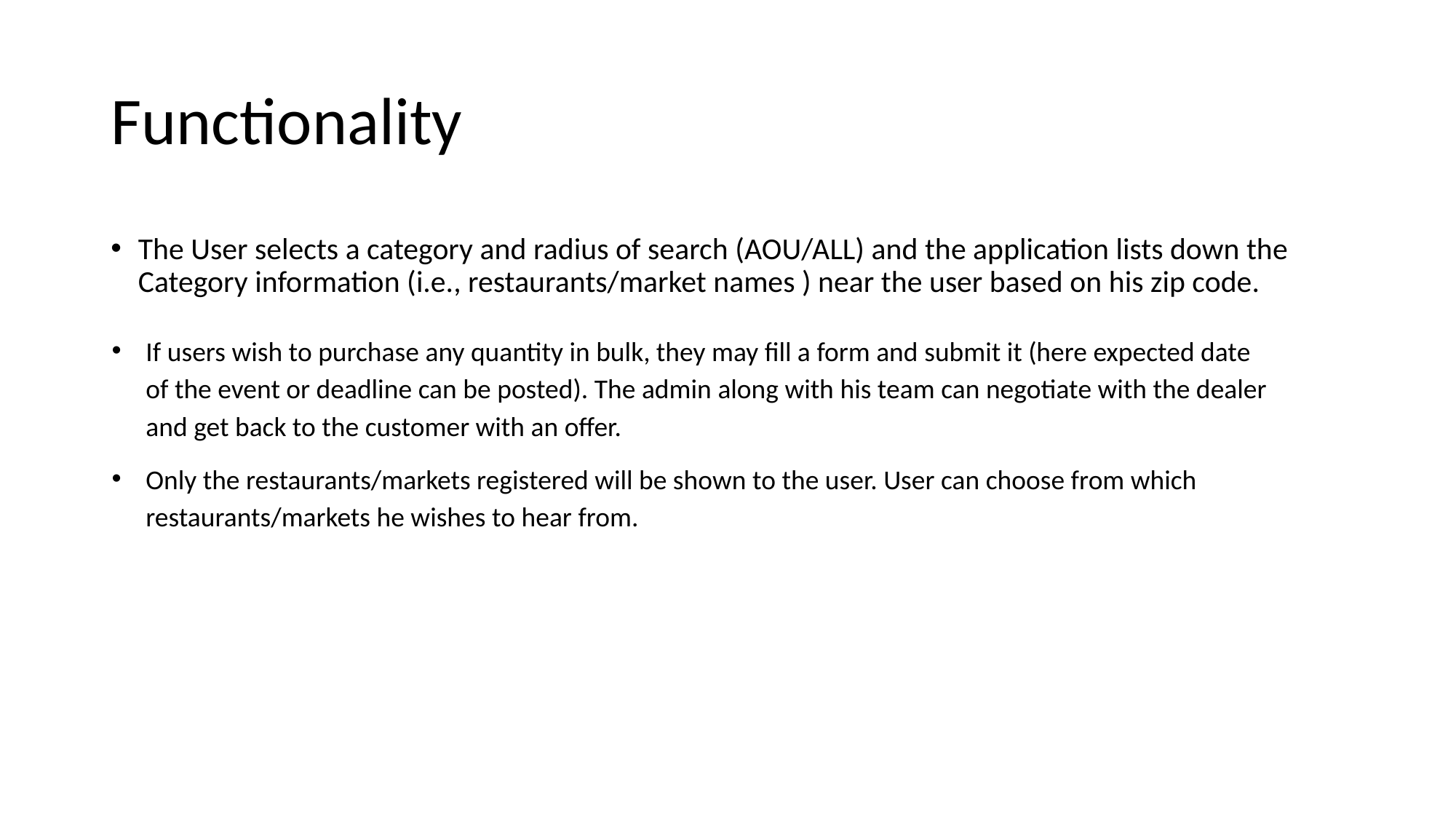

# Functionality

The User selects a category and radius of search (AOU/ALL) and the application lists down the Category information (i.e., restaurants/market names ) near the user based on his zip code.

If users wish to purchase any quantity in bulk, they may fill a form and submit it (here expected date of the event or deadline can be posted). The admin along with his team can negotiate with the dealer and get back to the customer with an offer.
Only the restaurants/markets registered will be shown to the user. User can choose from which restaurants/markets he wishes to hear from.